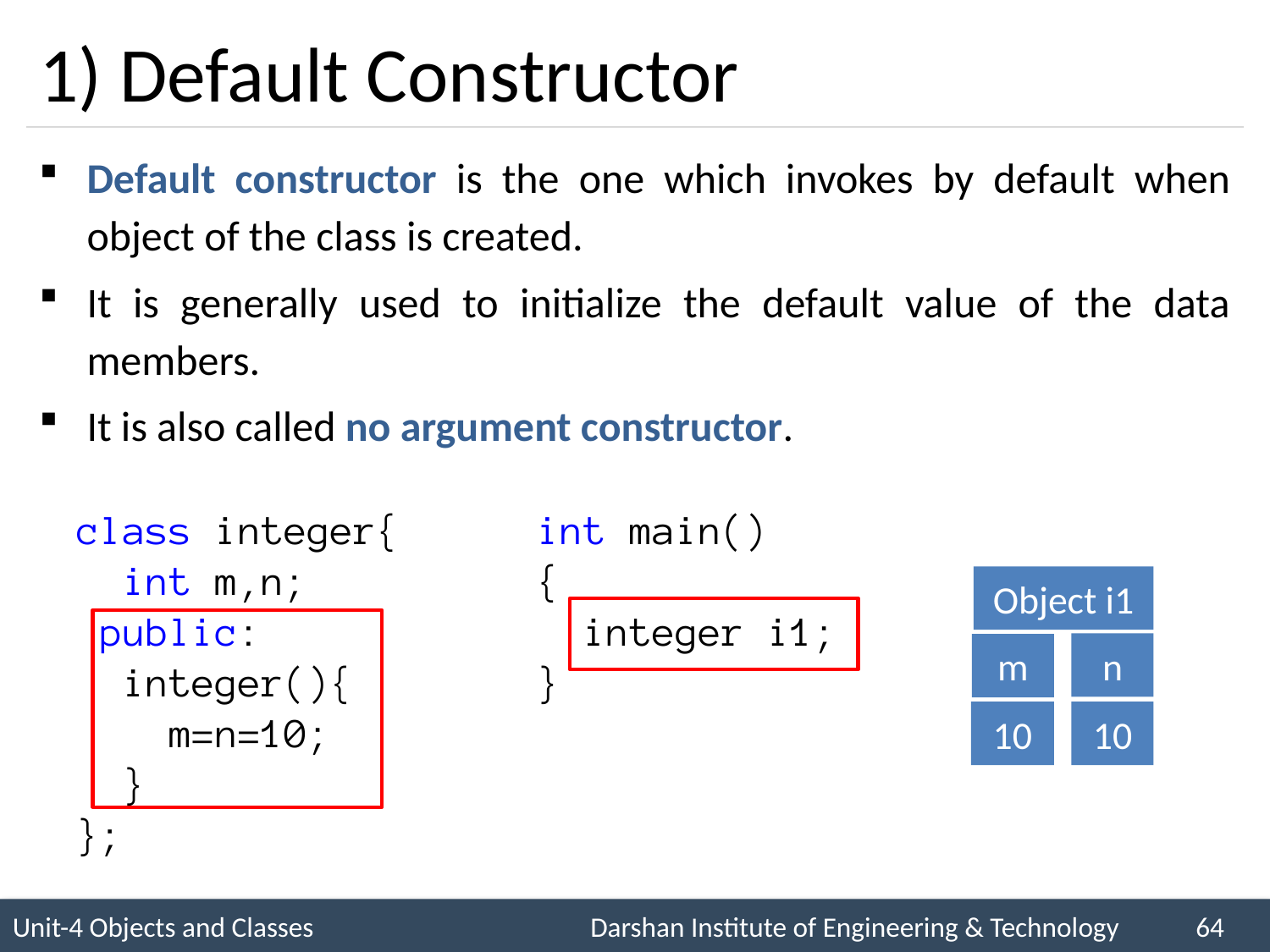

# 1) Default Constructor
Default constructor is the one which invokes by default when object of the class is created.
It is generally used to initialize the default value of the data members.
It is also called no argument constructor.
class integer{
  int m,n;
 public:
  integer(){
    m=n=10;
  }
};
int main()
{
  integer i1;
}
Object i1

n
m
10
10